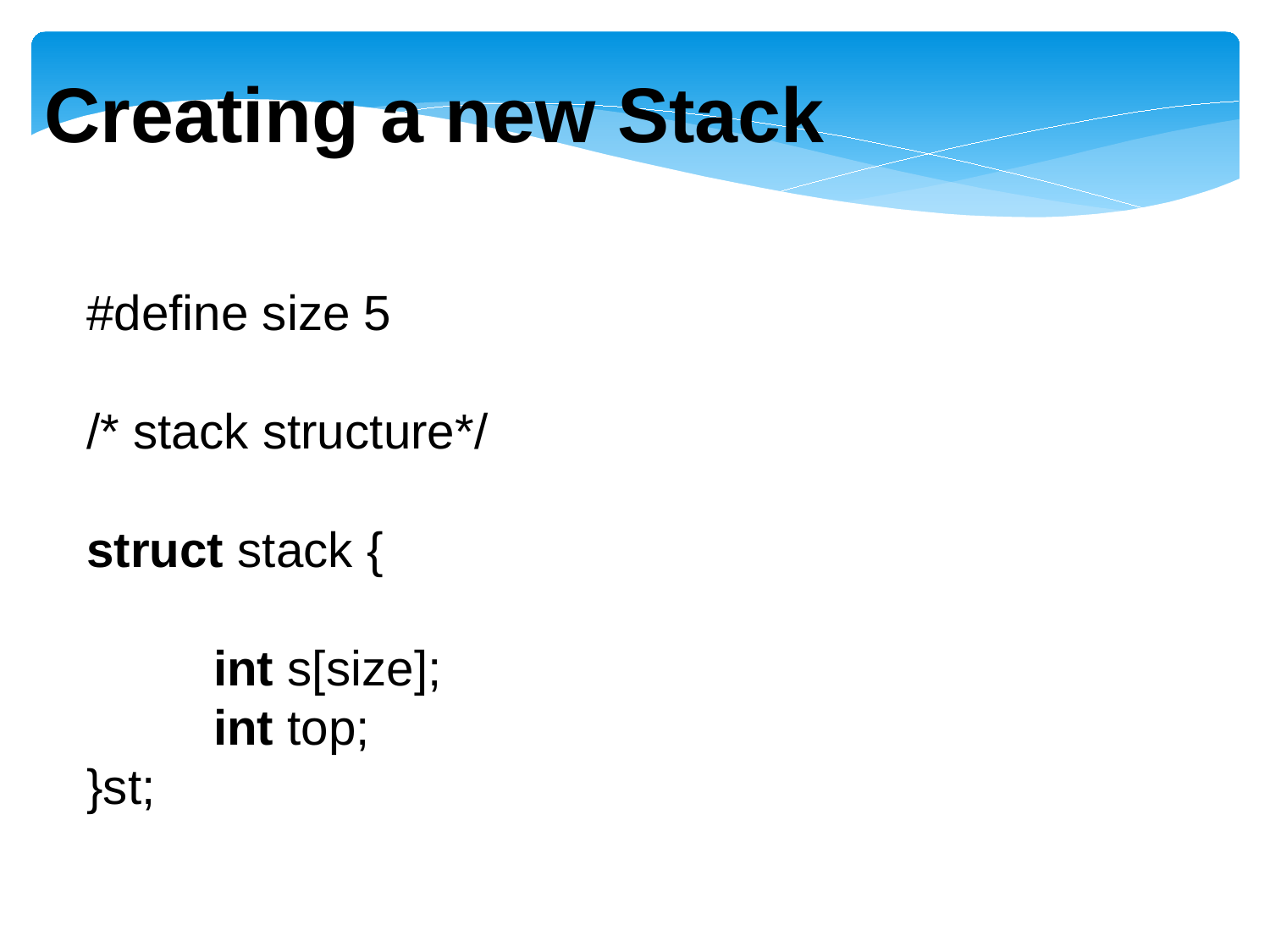

Creating a new Stack
#define size 5

/* stack structure*/

struct stack {

	int s[size];
	int top;
}st;